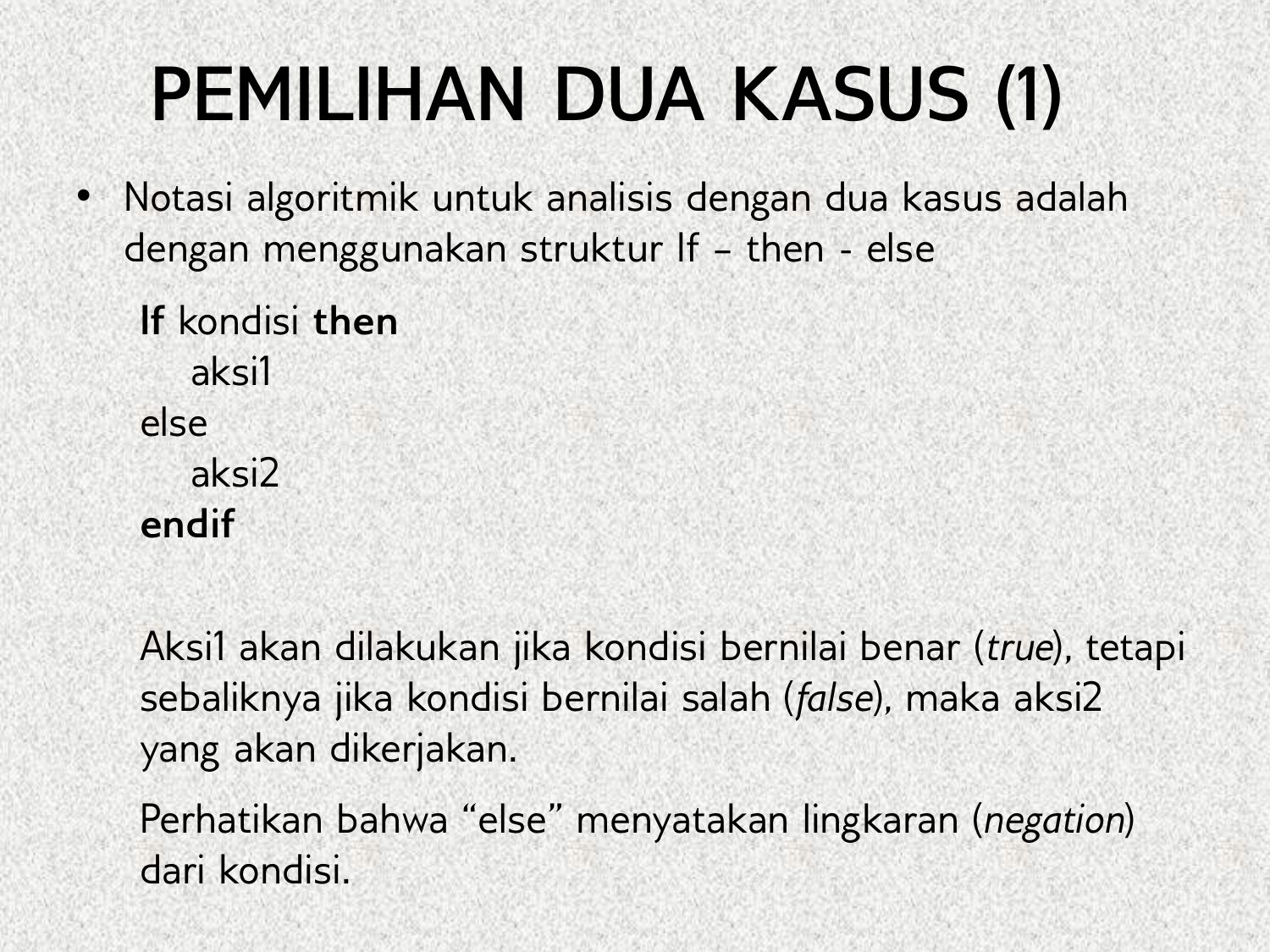

# Pemilihan dua kasus (1)
Notasi algoritmik untuk analisis dengan dua kasus adalah dengan menggunakan struktur If – then - else
If kondisi then
    aksi1
else
    aksi2
endif

Aksi1 akan dilakukan jika kondisi bernilai benar (true), tetapi sebaliknya jika kondisi bernilai salah (false), maka aksi2 yang akan dikerjakan.
Perhatikan bahwa “else” menyatakan lingkaran (negation) dari kondisi.